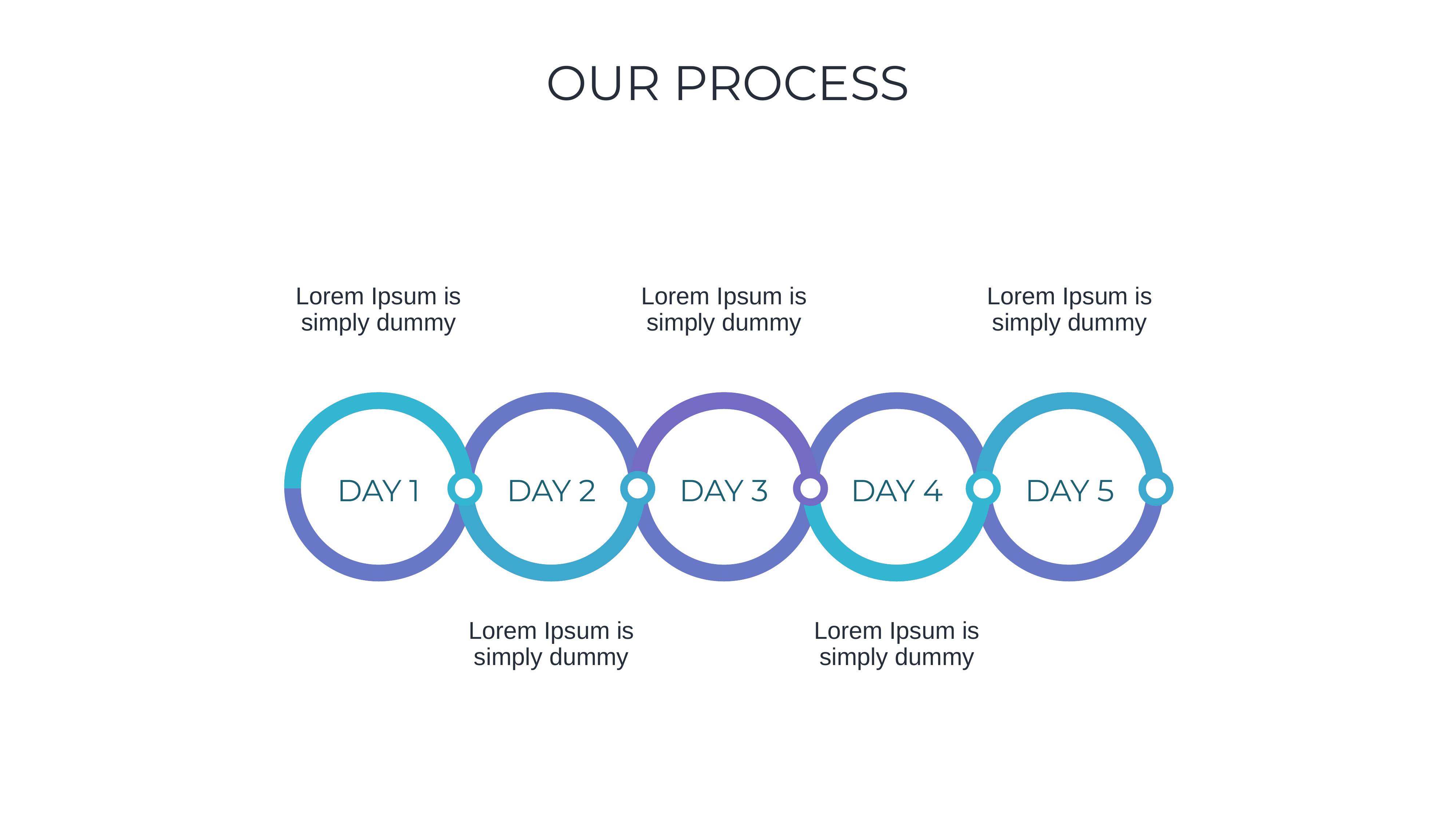

# OUR PROCESS
Lorem Ipsum is simply dummy
Lorem Ipsum is simply dummy
Lorem Ipsum is simply dummy

DAY 1
DAY 2
DAY 3
DAY 4
DAY 5
Lorem Ipsum is simply dummy
Lorem Ipsum is simply dummy